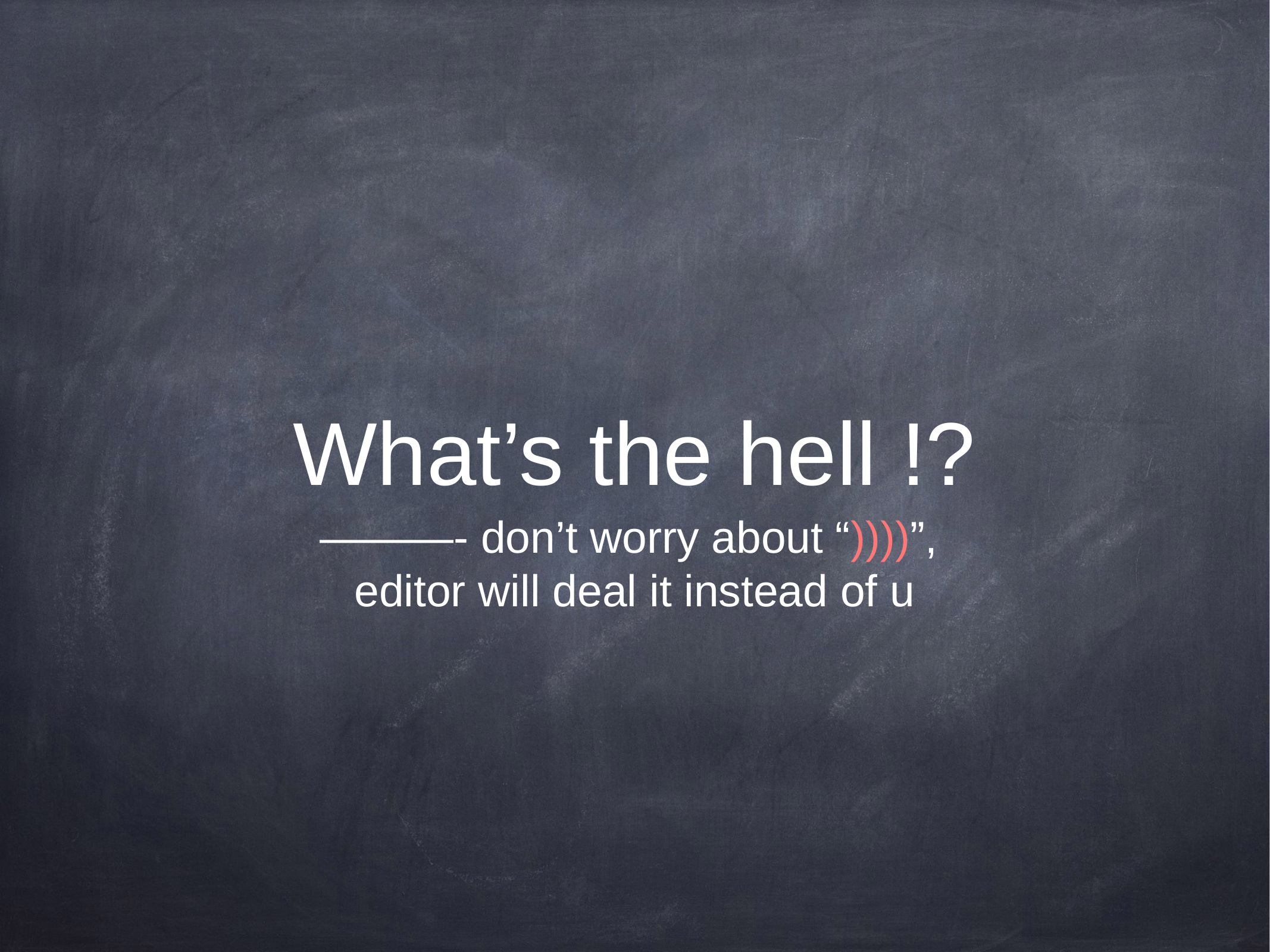

# What’s the hell !?
———- don’t worry about “))))”,
editor will deal it instead of u